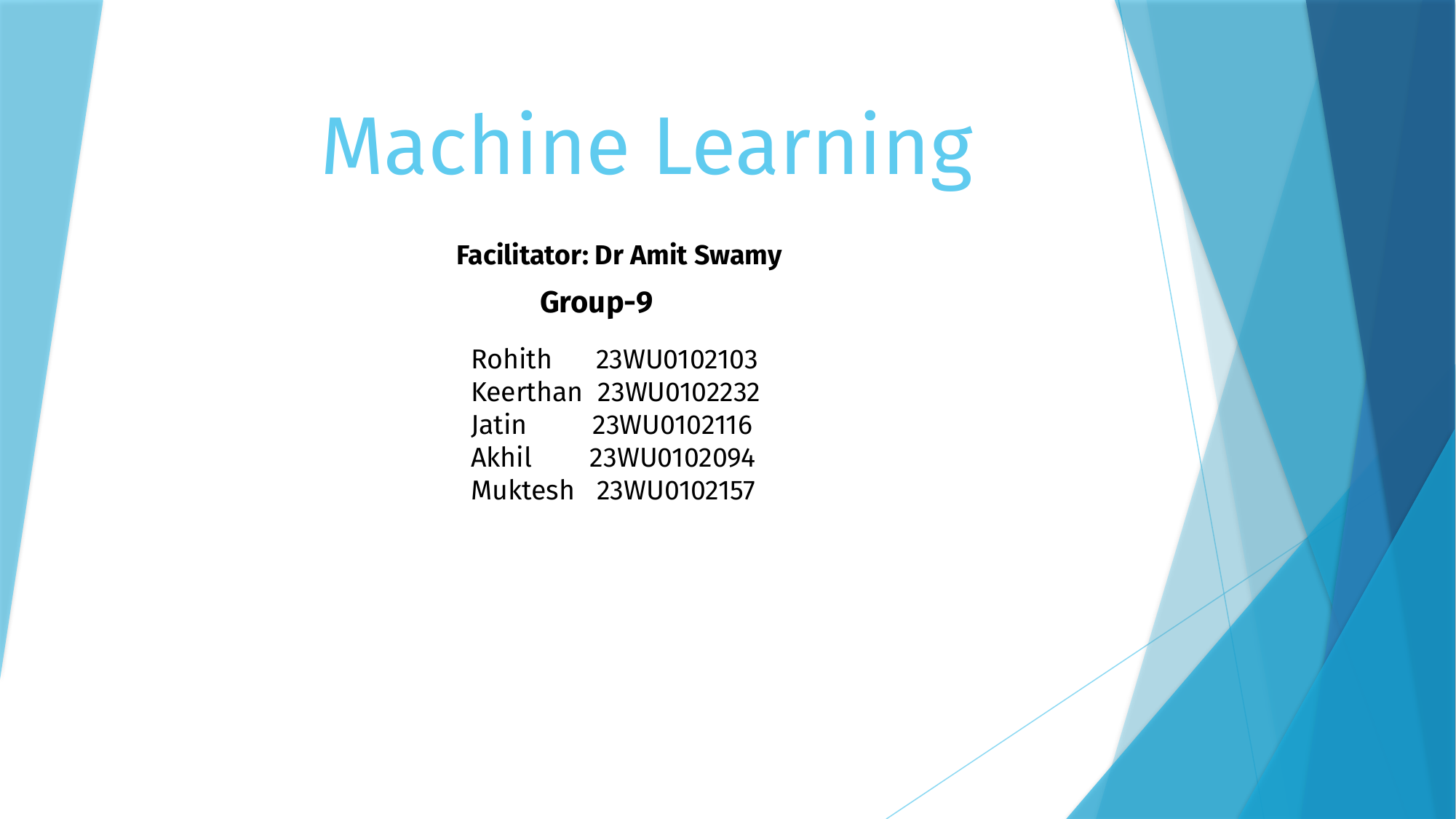

# Machine Learning
Facilitator: Dr Amit Swamy
Group-9
Rohith      23WU0102103 Keerthan  23WU0102232
Jatin         23WU0102116
Akhil        23WU0102094
Muktesh   23WU0102157